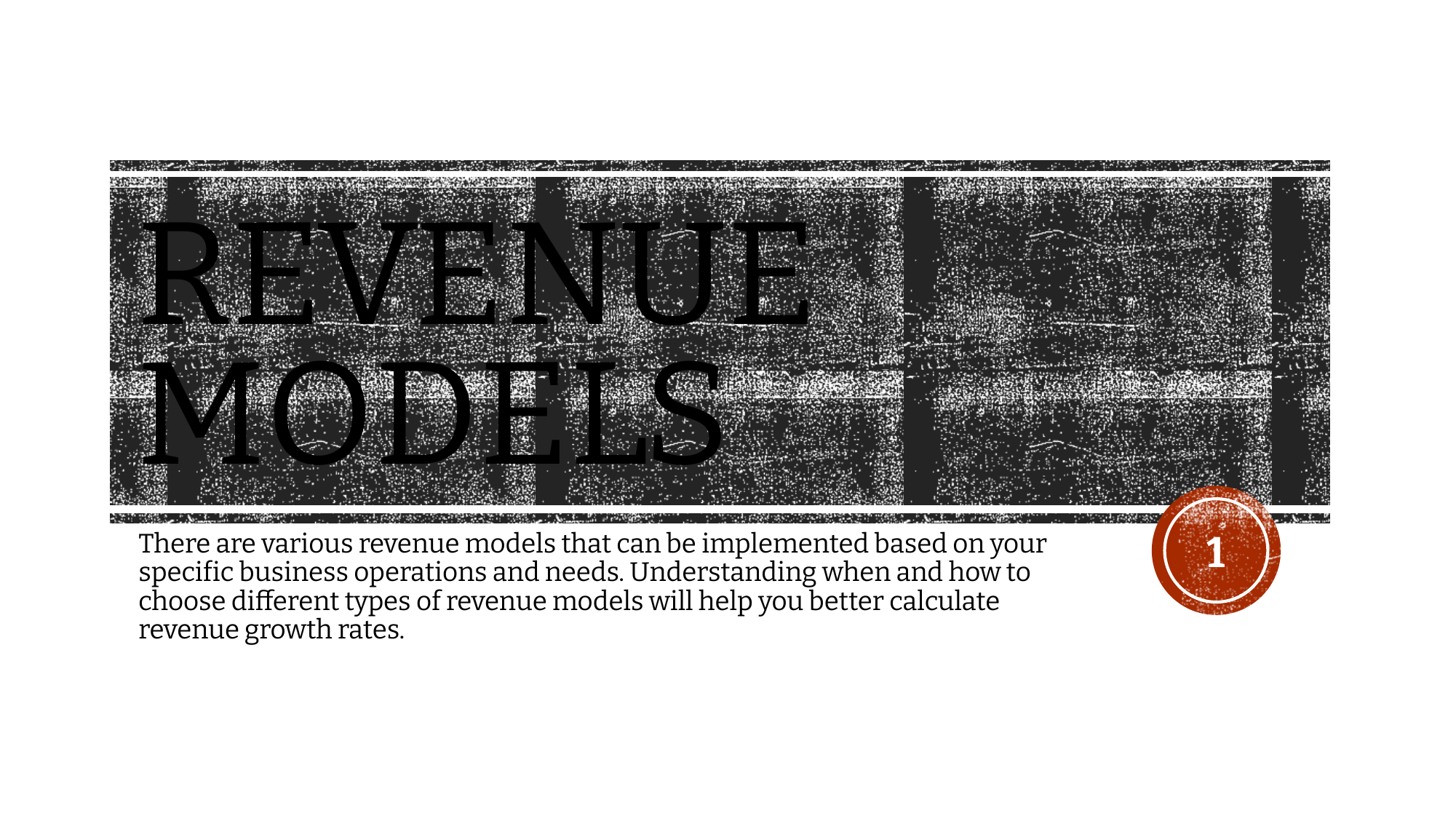

# Revenue Models
1
There are various revenue models that can be implemented based on your specific business operations and needs. Understanding when and how to choose different types of revenue models will help you better calculate revenue growth rates.